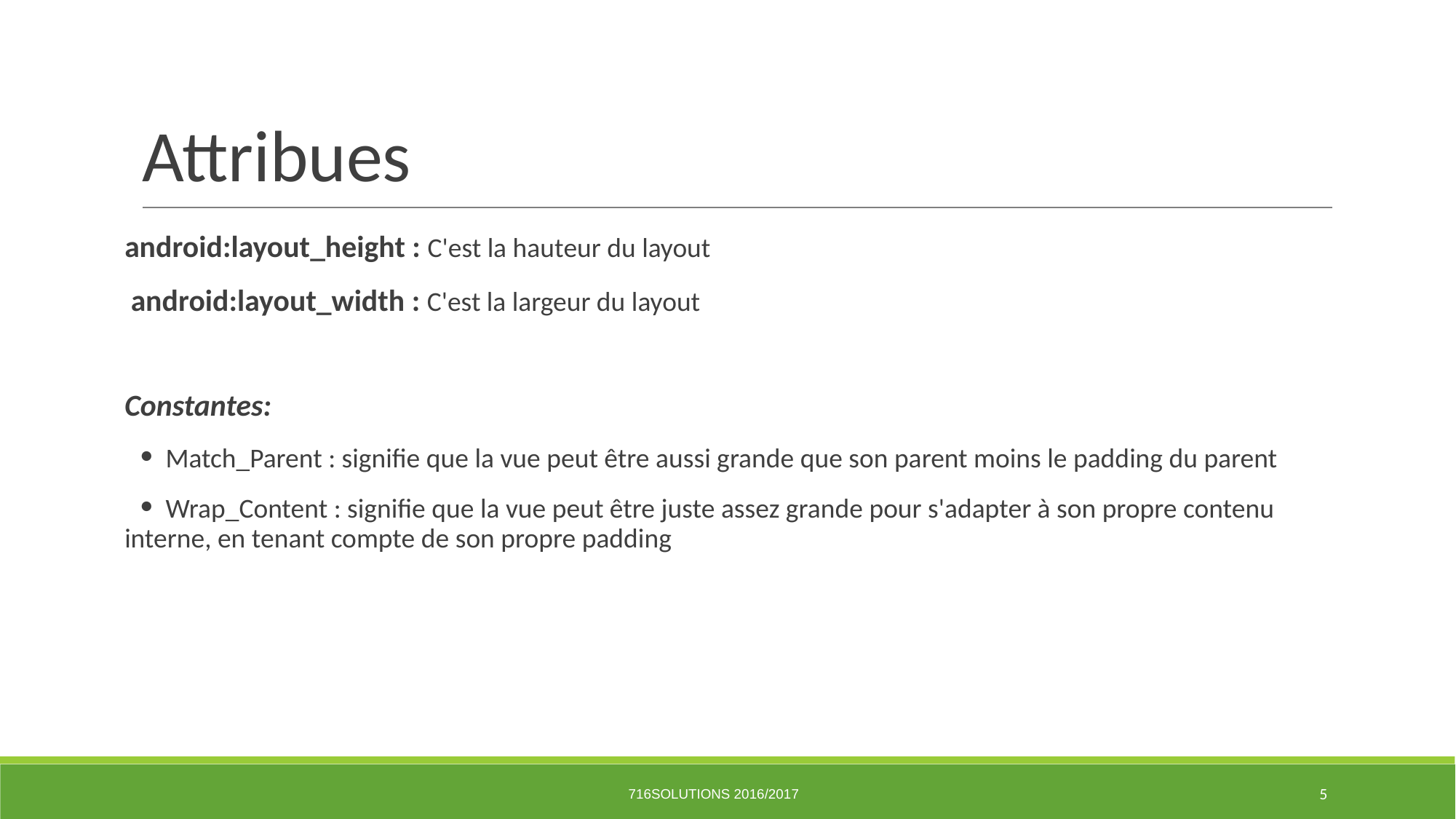

# Attribues
android:layout_height : C'est la hauteur du layout
 android:layout_width : C'est la largeur du layout

Constantes:
  Match_Parent : signifie que la vue peut être aussi grande que son parent moins le padding du parent
  Wrap_Content : signifie que la vue peut être juste assez grande pour s'adapter à son propre contenu interne, en tenant compte de son propre padding

716Solutions 2016/2017
5